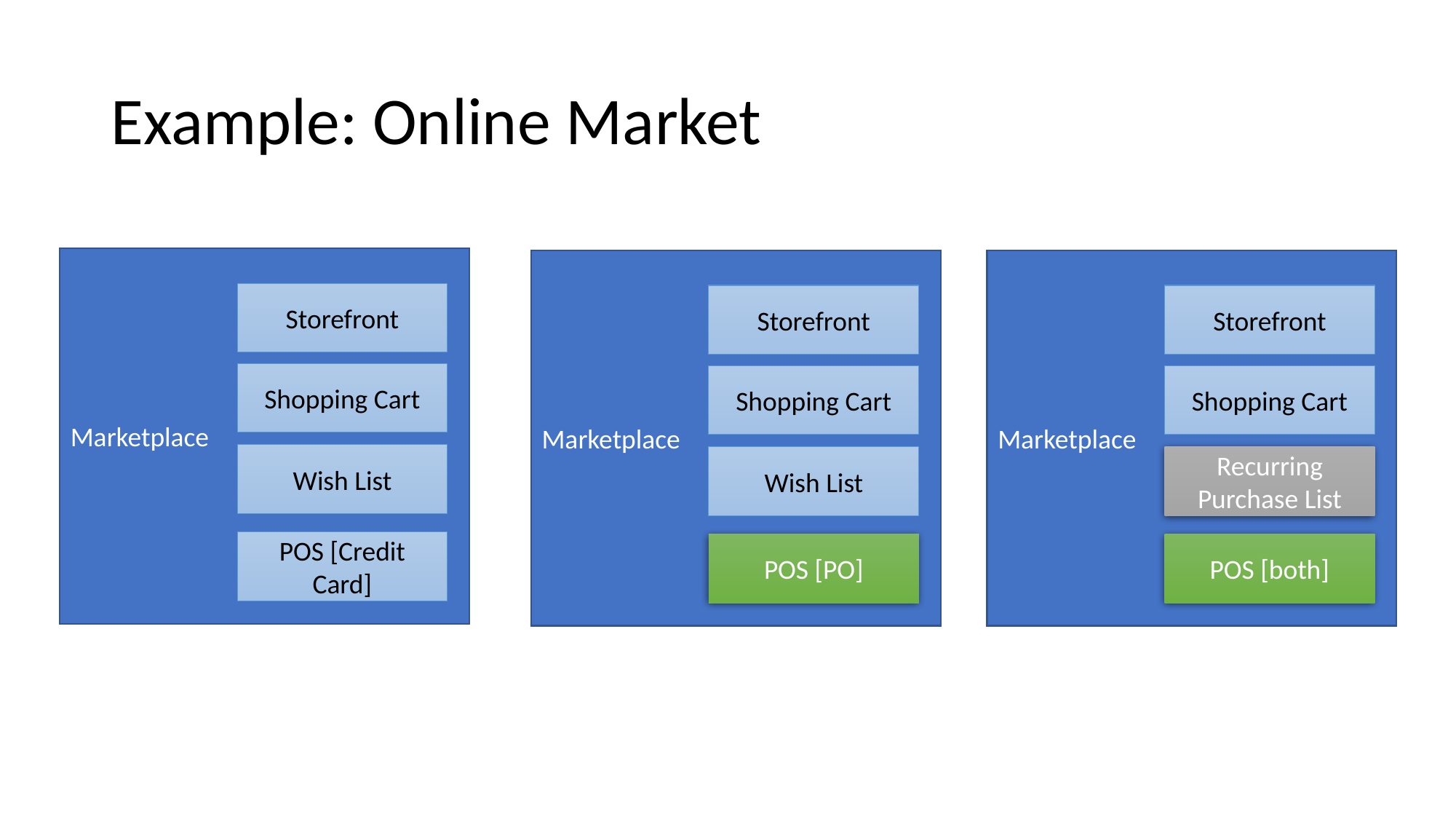

# Example: Online Market
Marketplace
Marketplace
Marketplace
Storefront
Storefront
Storefront
Shopping Cart
Shopping Cart
Shopping Cart
Wish List
Wish List
Recurring Purchase List
POS [Credit Card]
POS [PO]
POS [both]